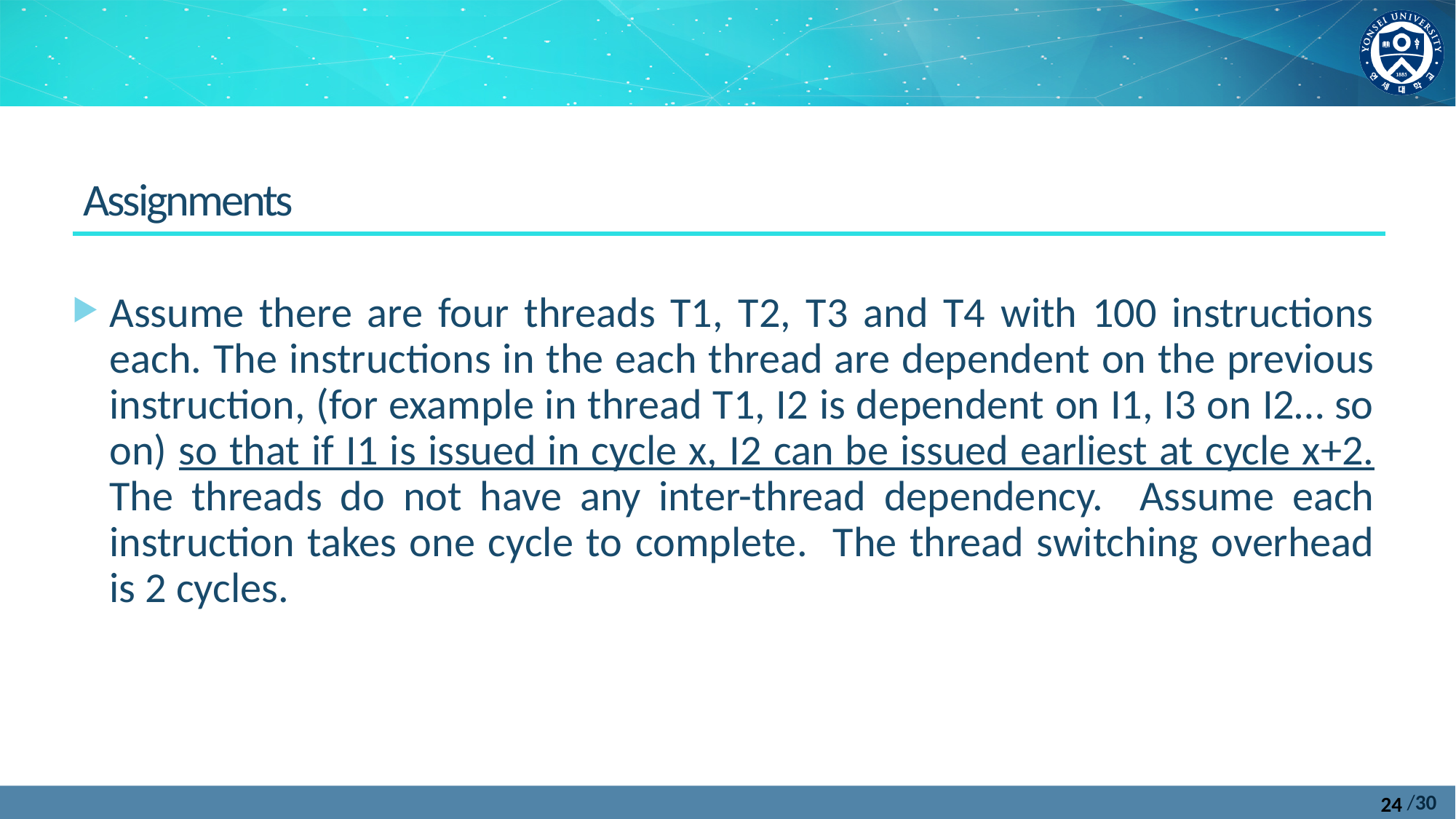

Assignments
Assume there are four threads T1, T2, T3 and T4 with 100 instructions each. The instructions in the each thread are dependent on the previous instruction, (for example in thread T1, I2 is dependent on I1, I3 on I2… so on) so that if I1 is issued in cycle x, I2 can be issued earliest at cycle x+2. The threads do not have any inter-thread dependency.  Assume each instruction takes one cycle to complete.  The thread switching overhead is 2 cycles.
24